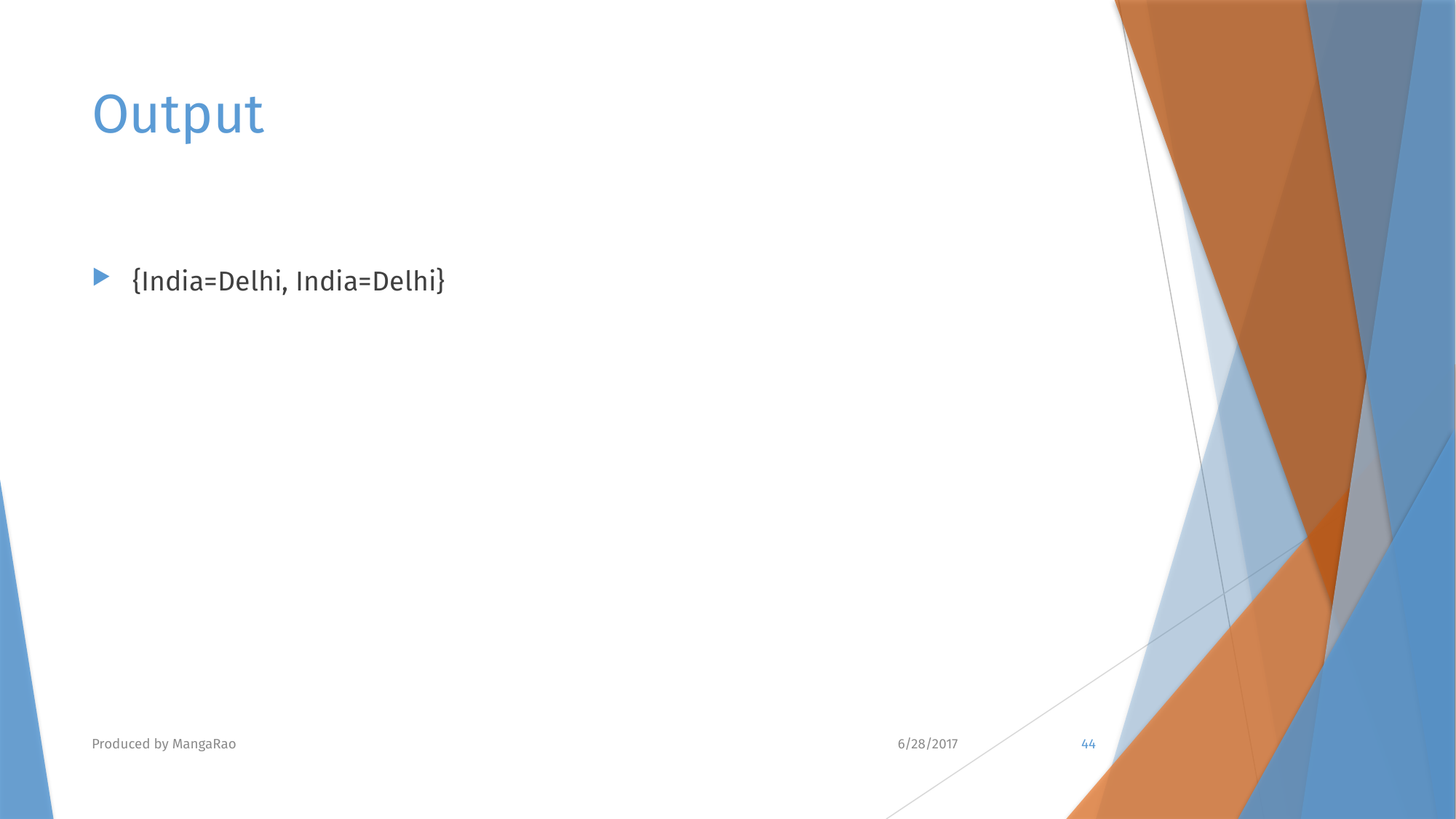

# Output
{India=Delhi, India=Delhi}
Produced by MangaRao
6/28/2017
44